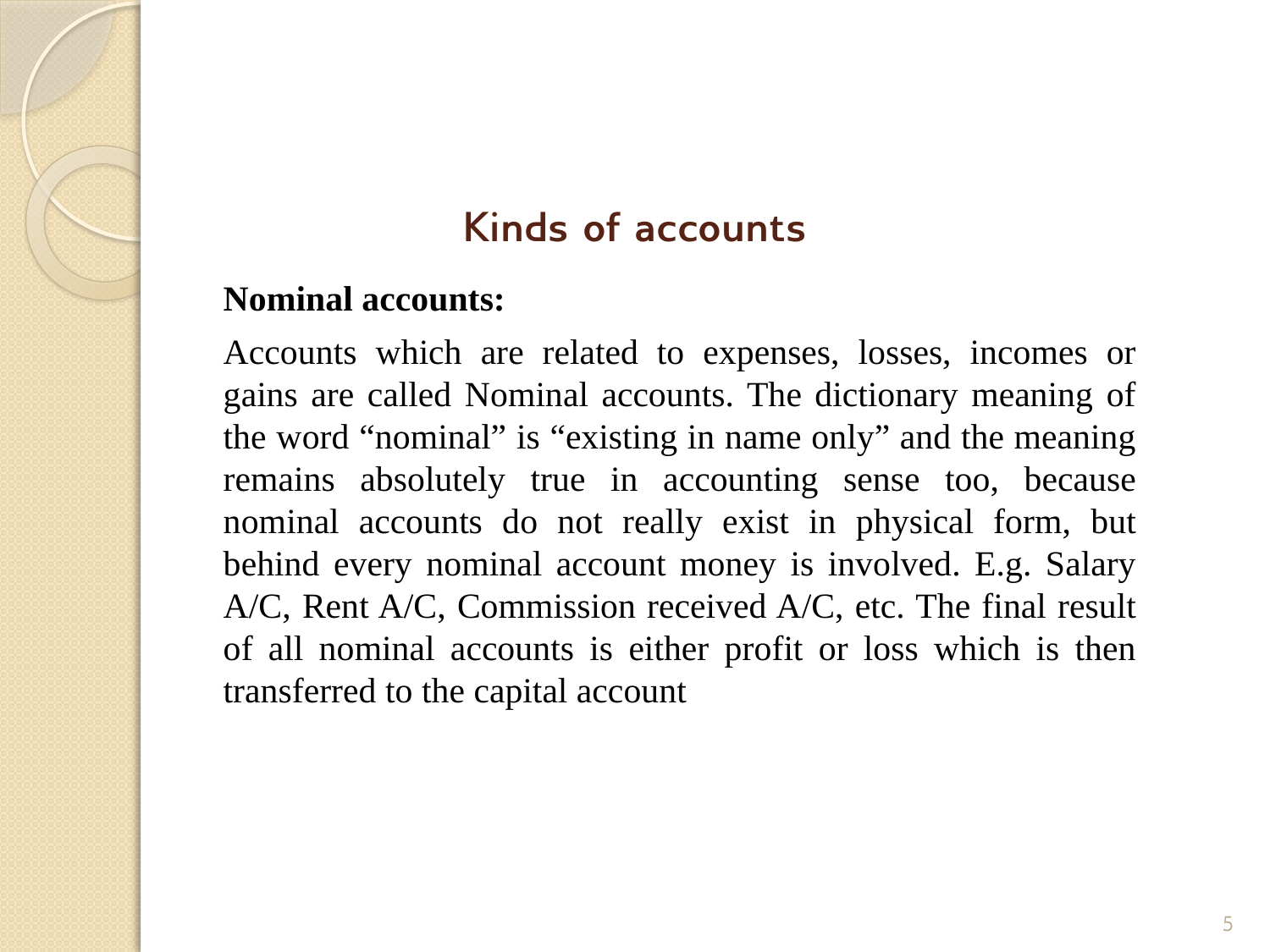

# Kinds of accounts
Nominal accounts:
Accounts which are related to expenses, losses, incomes or gains are called Nominal accounts. The dictionary meaning of the word “nominal” is “existing in name only” and the meaning remains absolutely true in accounting sense too, because nominal accounts do not really exist in physical form, but behind every nominal account money is involved. E.g. Salary A/C, Rent A/C, Commission received A/C, etc. The final result of all nominal accounts is either profit or loss which is then transferred to the capital account
5